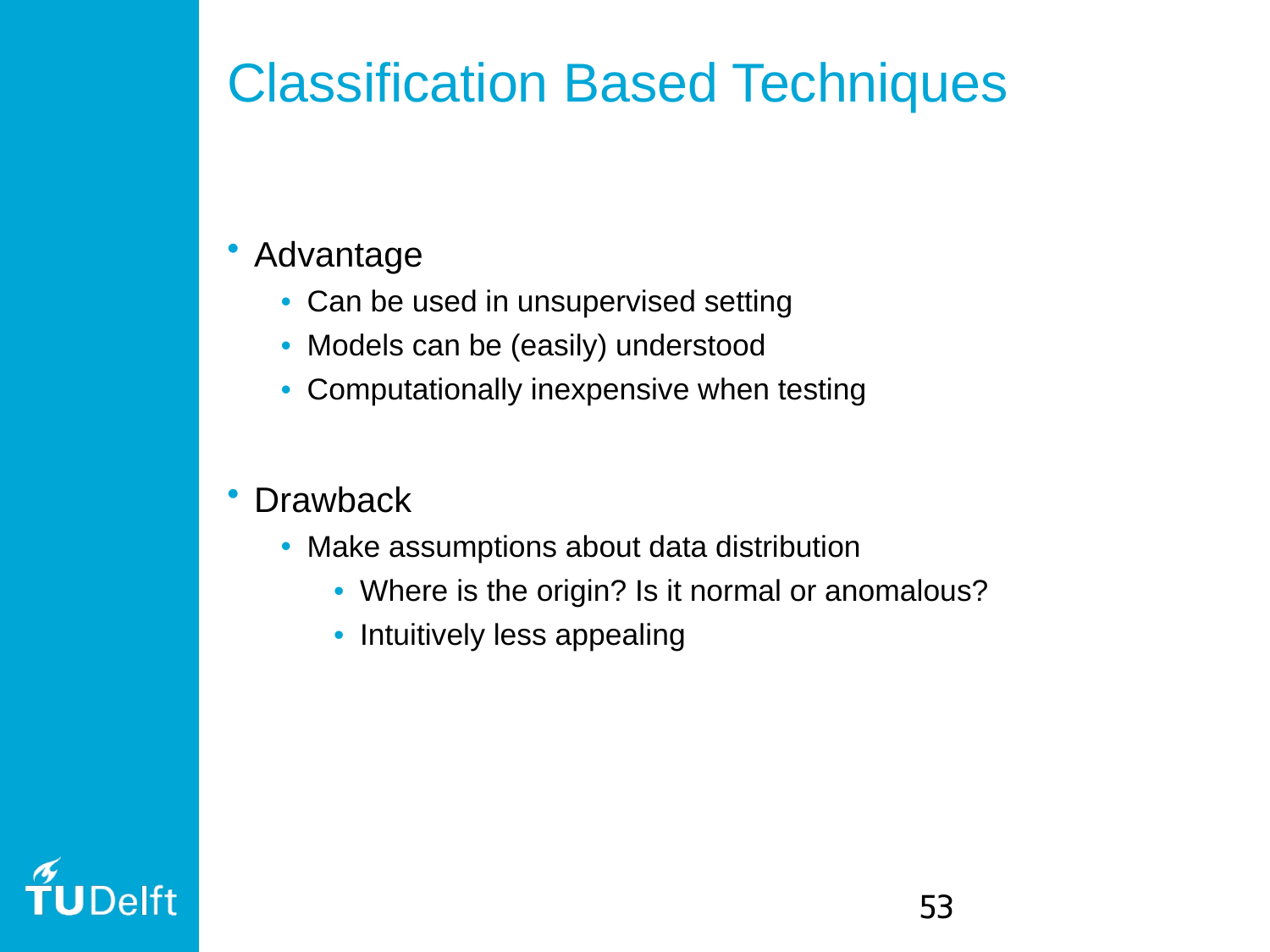

# Classification Based Techniques
Advantage
Can be used in unsupervised setting
Models can be (easily) understood
Computationally inexpensive when testing

Drawback
Make assumptions about data distribution
Where is the origin? Is it normal or anomalous?
Intuitively less appealing

53